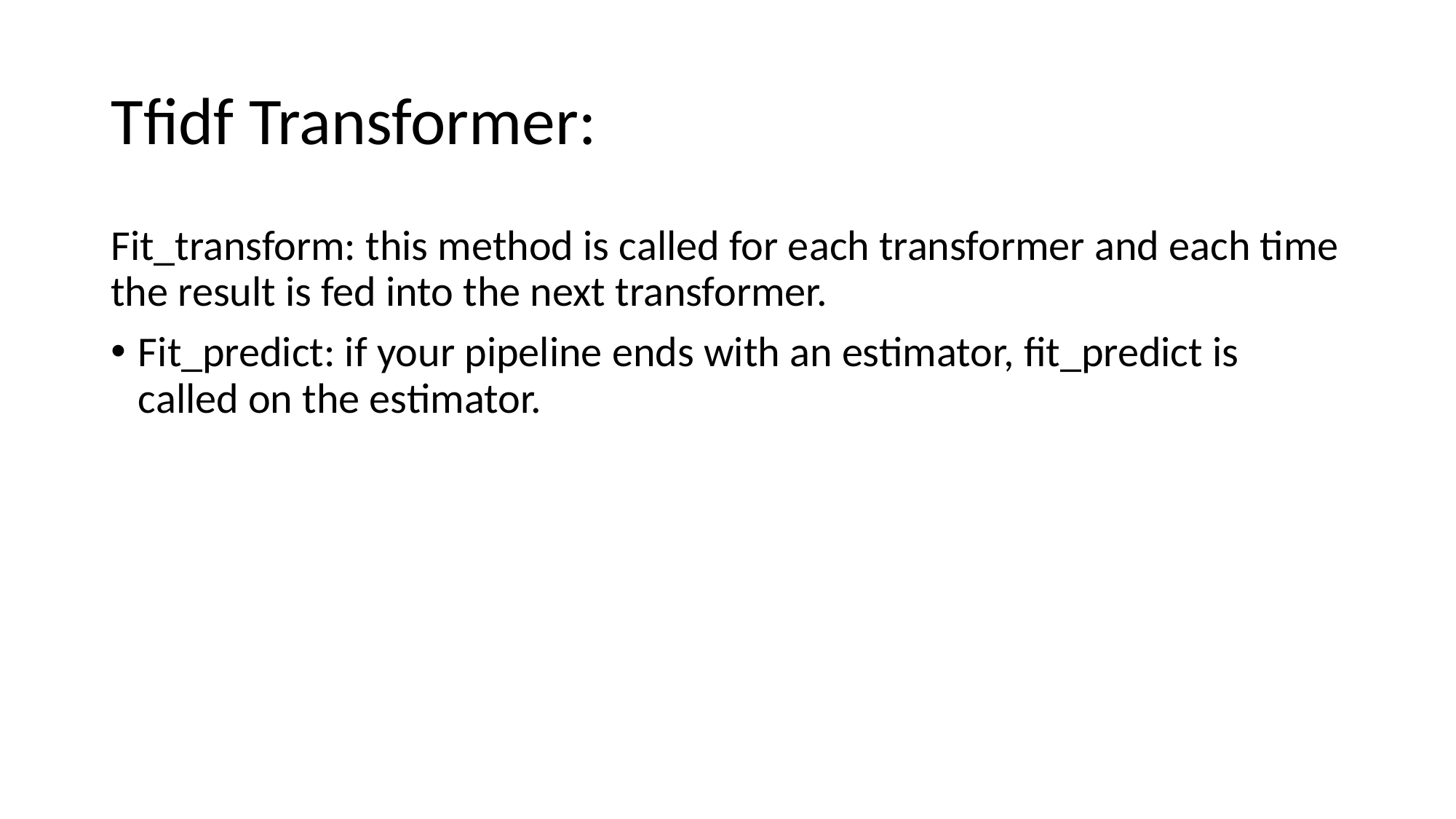

# Tfidf Transformer:
Fit_transform: this method is called for each transformer and each time the result is fed into the next transformer.
Fit_predict: if your pipeline ends with an estimator, fit_predict is called on the estimator.